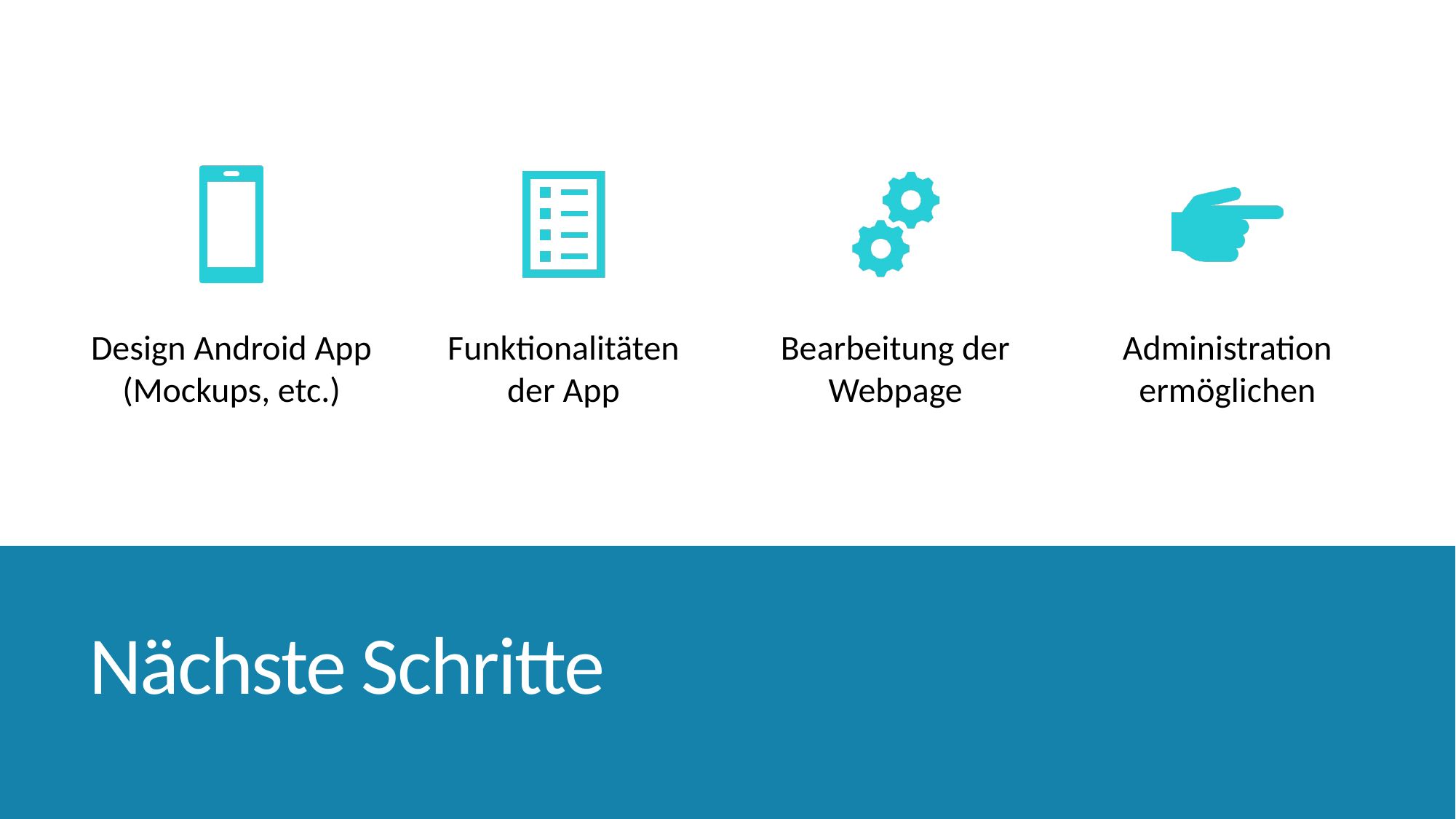

Design Android App (Mockups, etc.)
Funktionalitäten der App
Bearbeitung der Webpage
Administration ermöglichen

# Nächste Schritte